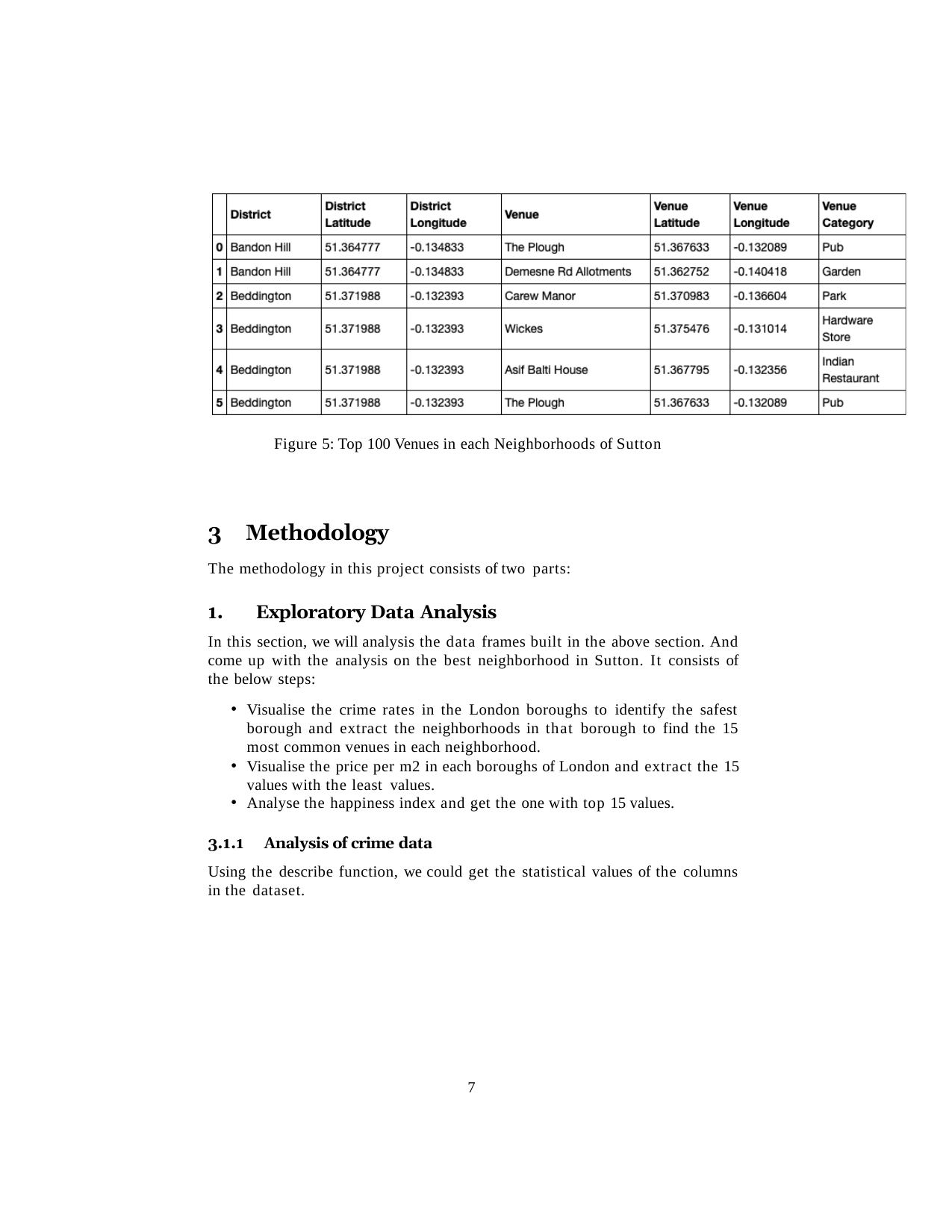

Figure 5: Top 100 Venues in each Neighborhoods of Sutton
Methodology
The methodology in this project consists of two parts:

Exploratory Data Analysis
In this section, we will analysis the data frames built in the above section. And  come up with the analysis on the best neighborhood in Sutton. It consists of  the below steps:
Visualise the crime rates in the London boroughs to identify the safest  borough and extract the neighborhoods in that borough to find the 15  most common venues in each neighborhood.
Visualise the price per m2 in each boroughs of London and extract the 15  values with the least values.
Analyse the happiness index and get the one with top 15 values.
3.1.1	Analysis of crime data
Using the describe function, we could get the statistical values of the columns  in the dataset.
7